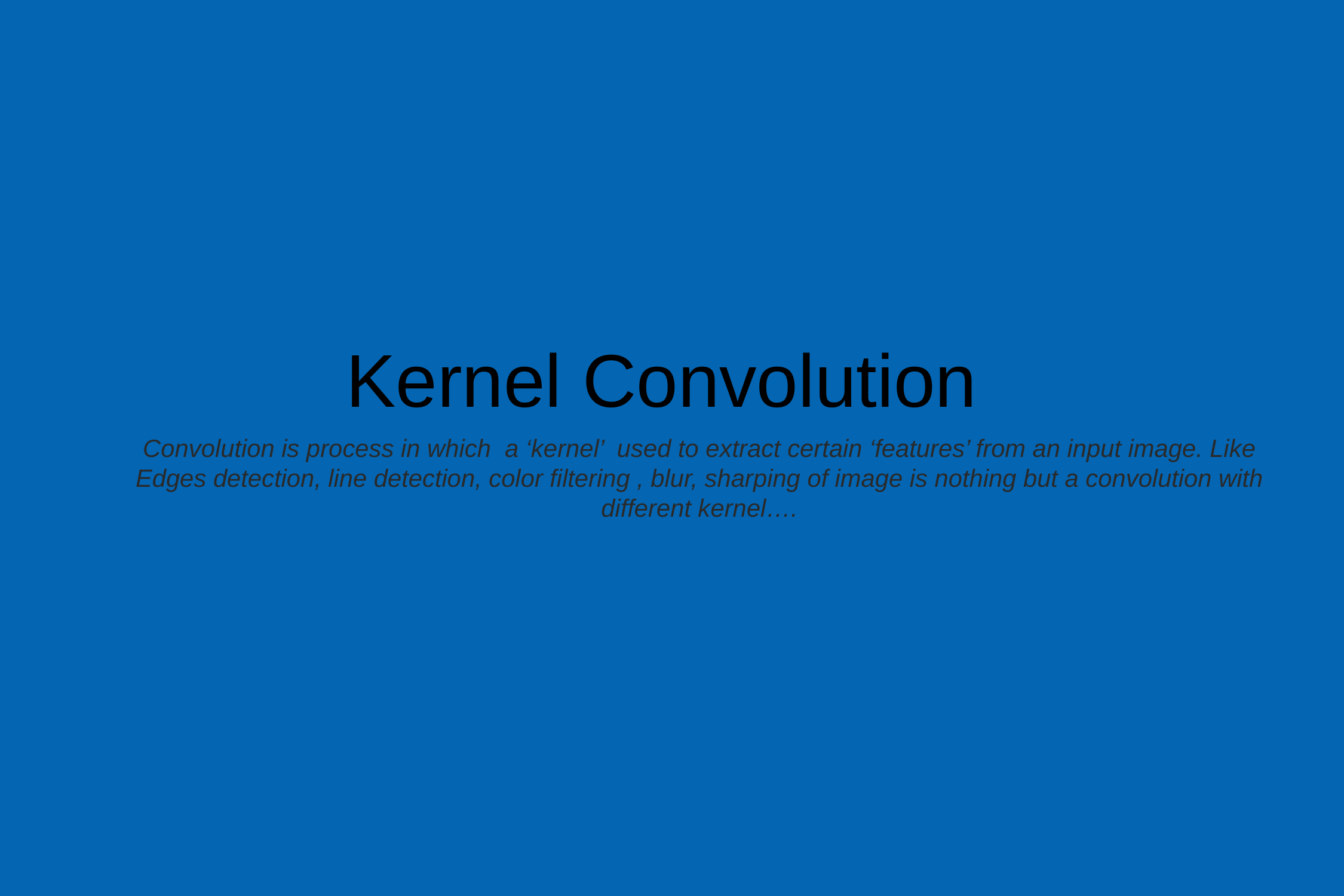

Kernel Convolution
Convolution is process in which  a ‘kernel’  used to extract certain ‘features’ from an input image. Like Edges detection, line detection, color filtering , blur, sharping of image is nothing but a convolution with different kernel….